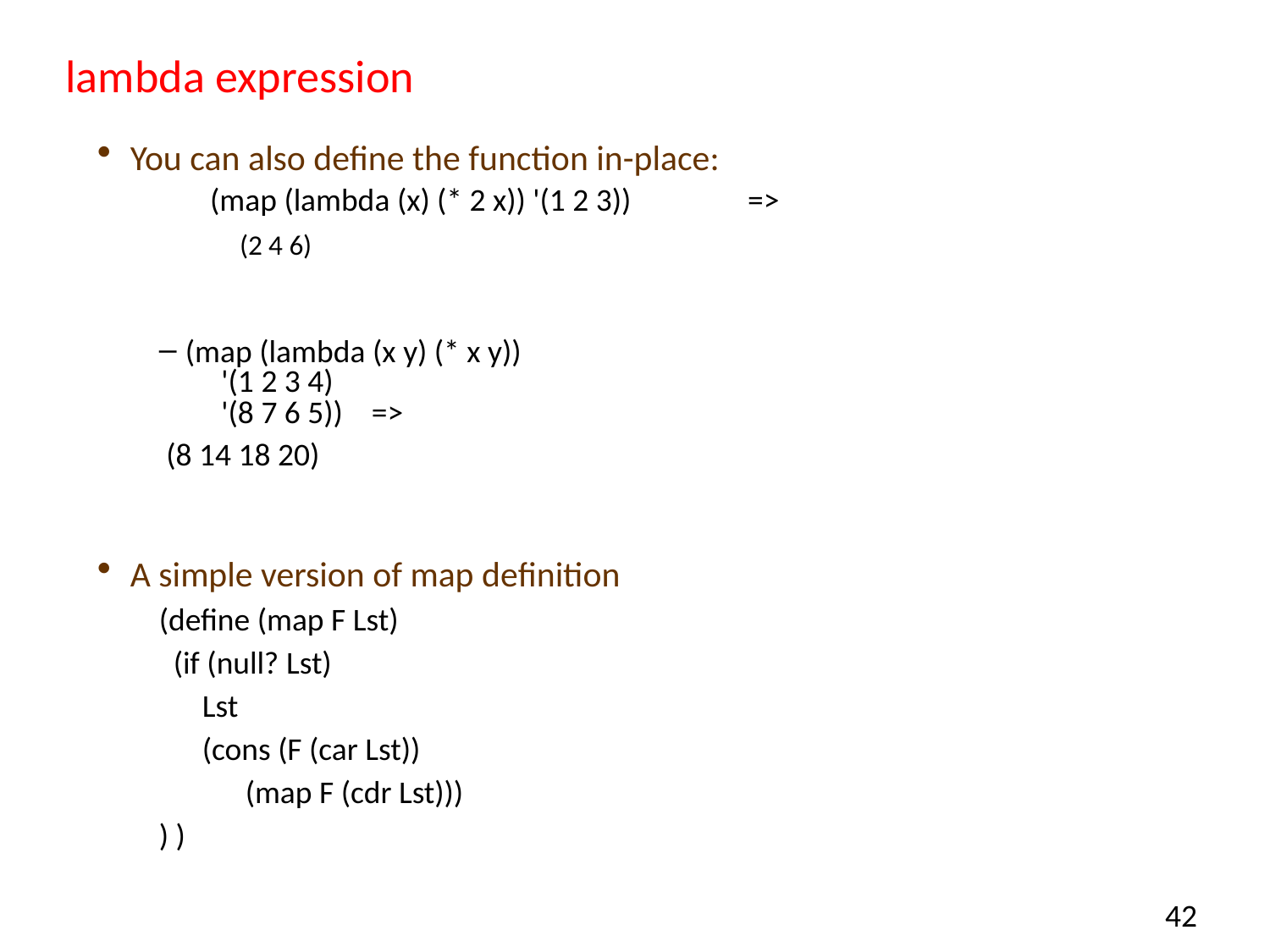

# lambda expression
You can also define the function in-place:
(map (lambda (x) (* 2 x)) '(1 2 3))	=>
	(2 4 6)

(map (lambda (x y) (* x y))
     '(1 2 3 4)
     '(8 7 6 5))    =>
 (8 14 18 20)

A simple version of map definition
(define (map F Lst)
  (if (null? Lst)
      Lst
      (cons (F (car Lst))
            (map F (cdr Lst)))
) )

42